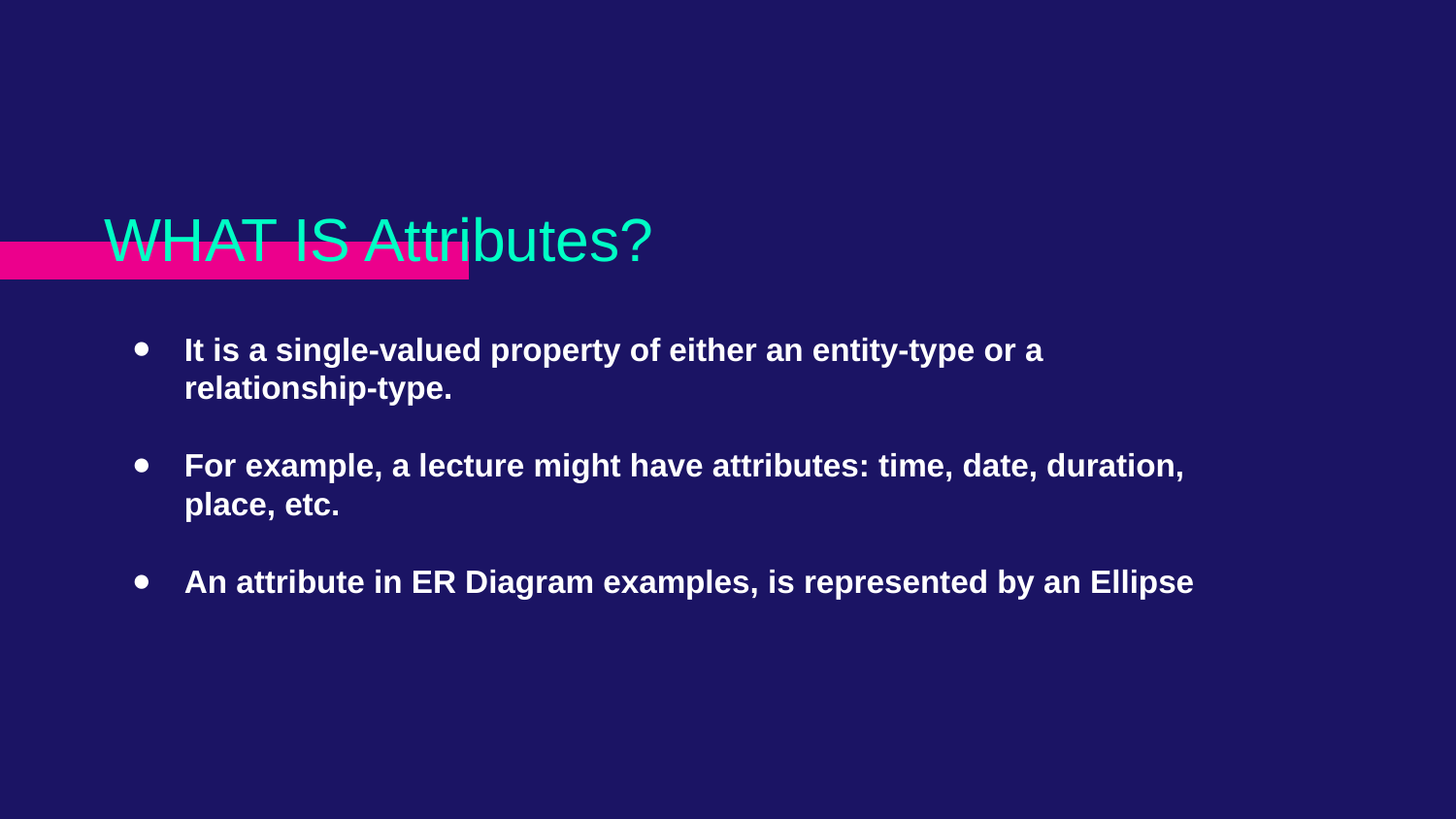

# WHAT IS Attributes?
It is a single-valued property of either an entity-type or a relationship-type.

For example, a lecture might have attributes: time, date, duration, place, etc.

An attribute in ER Diagram examples, is represented by an Ellipse